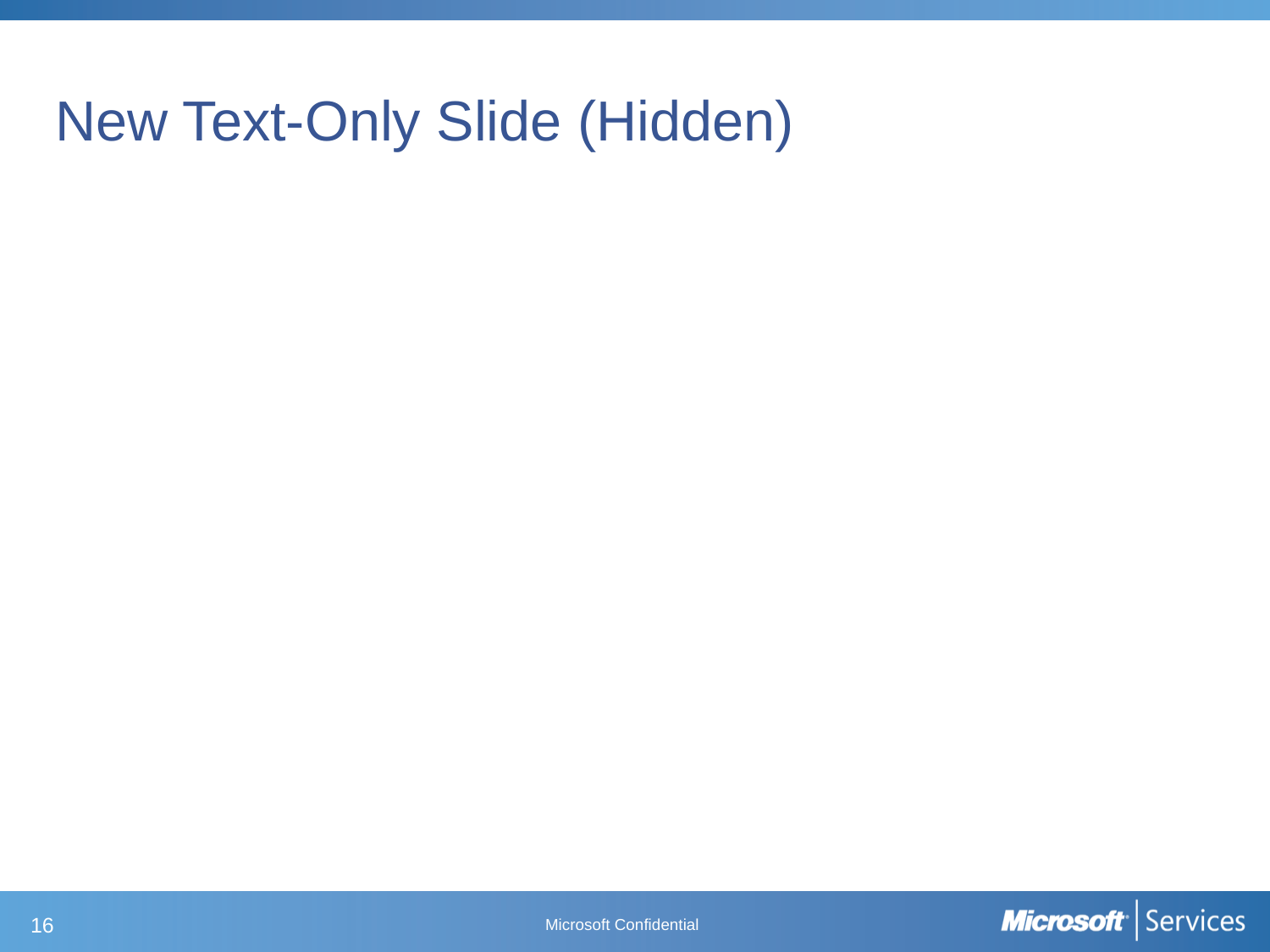

# New Text-Only Slide (Hidden)
16
Microsoft Confidential